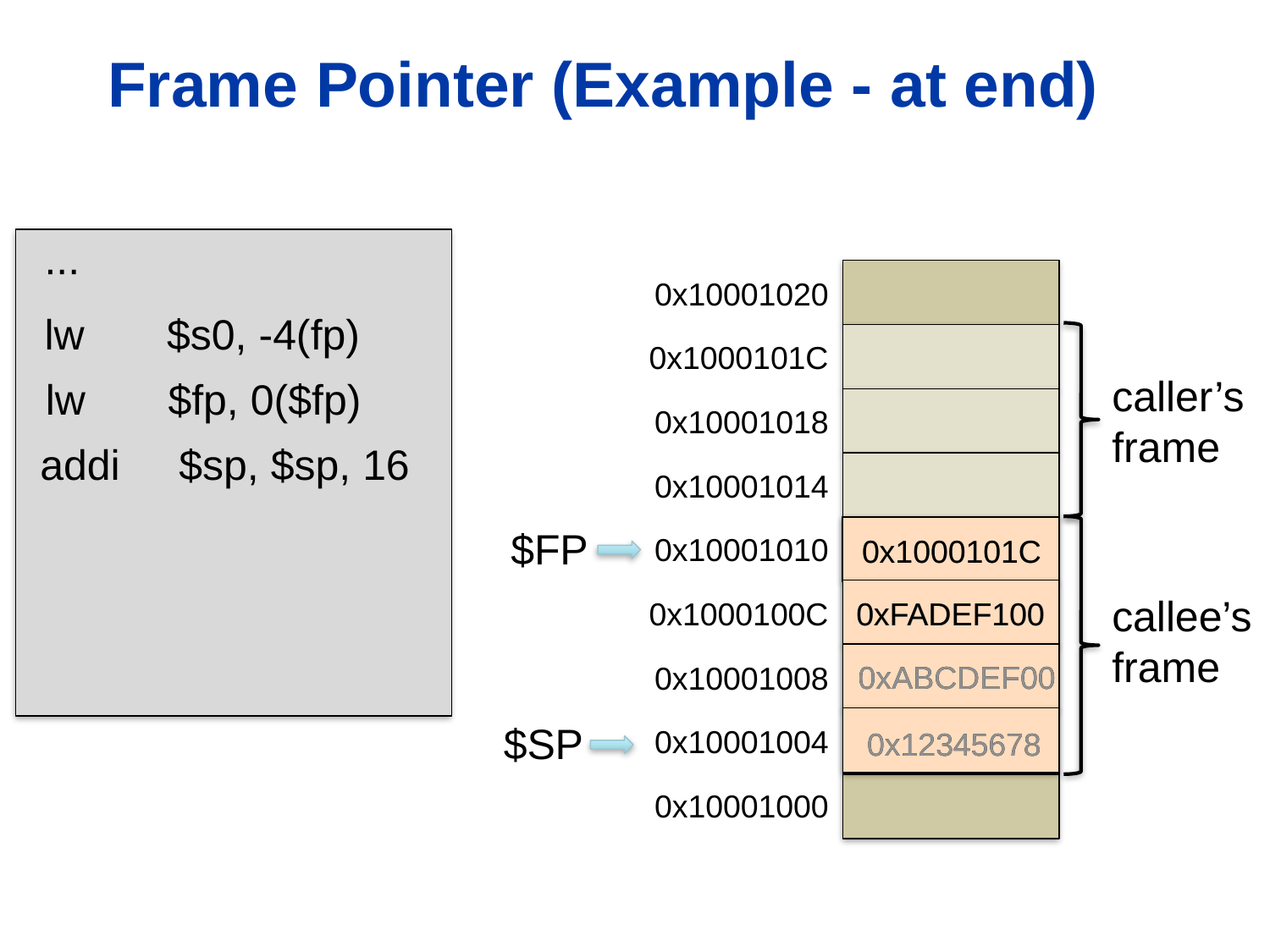

# Frame Pointer (Example - at end)

∙∙∙

0x10001020
lw       $s0, -4(fp)

0x1000101C
caller’s
frame
lw       $fp, 0($fp)

0x10001018
addi     $sp, $sp, 16

0x10001014

callee’s
frame
$FP

0x10001010
0x1000101C
0xFADEF100
0x1000101C
0xFADEF100

0x1000100C

0xABCDEF00
0x12345678
0xABCDEF00
0x12345678
0x10001008

$SP

0x10001004

0x10001000